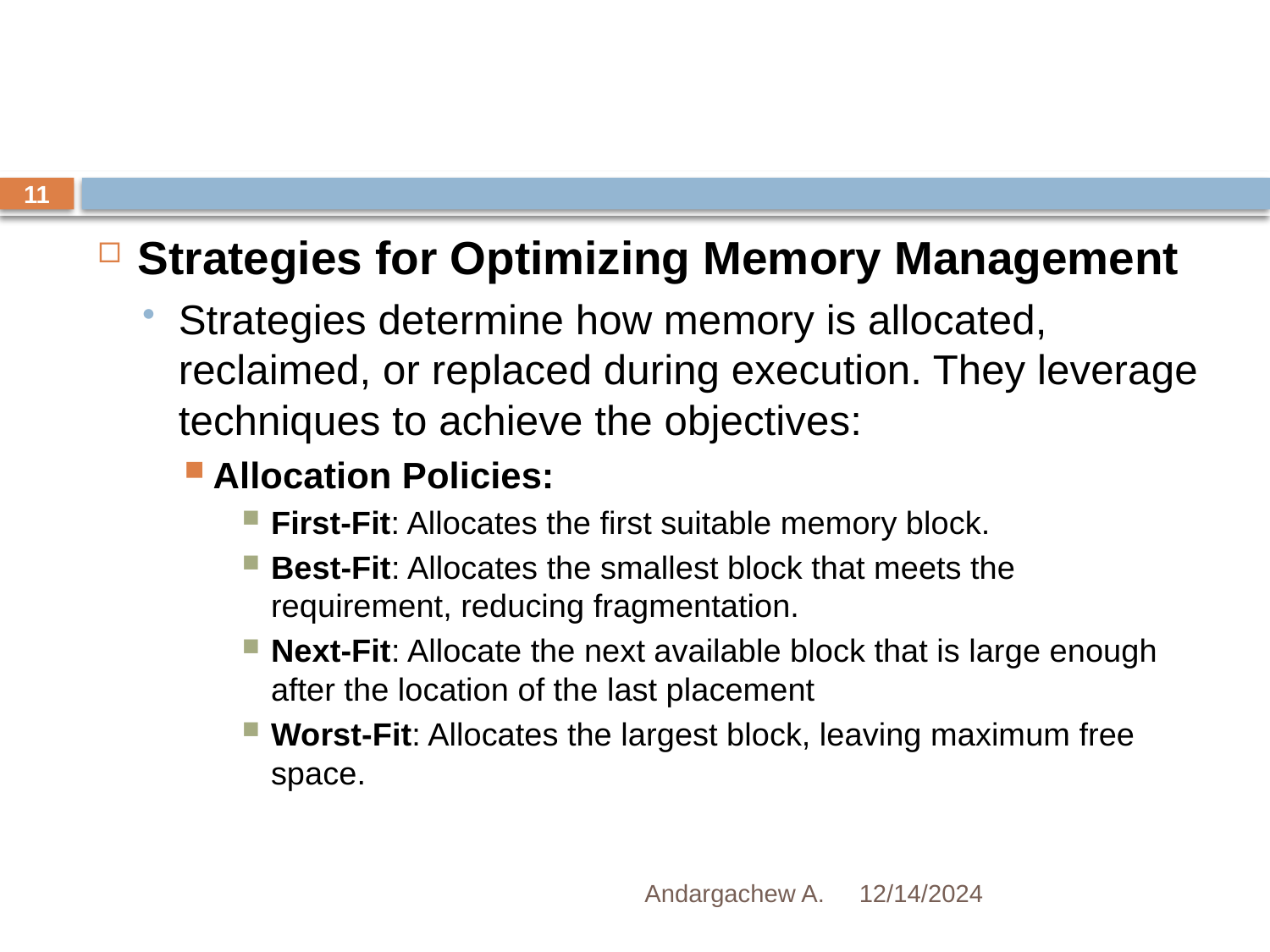

#
11
Strategies for Optimizing Memory Management
Strategies determine how memory is allocated, reclaimed, or replaced during execution. They leverage techniques to achieve the objectives:
Allocation Policies:
First-Fit: Allocates the first suitable memory block.
Best-Fit: Allocates the smallest block that meets the requirement, reducing fragmentation.
Next-Fit: Allocate the next available block that is large enough after the location of the last placement
Worst-Fit: Allocates the largest block, leaving maximum free space.
Andargachew A.
12/14/2024